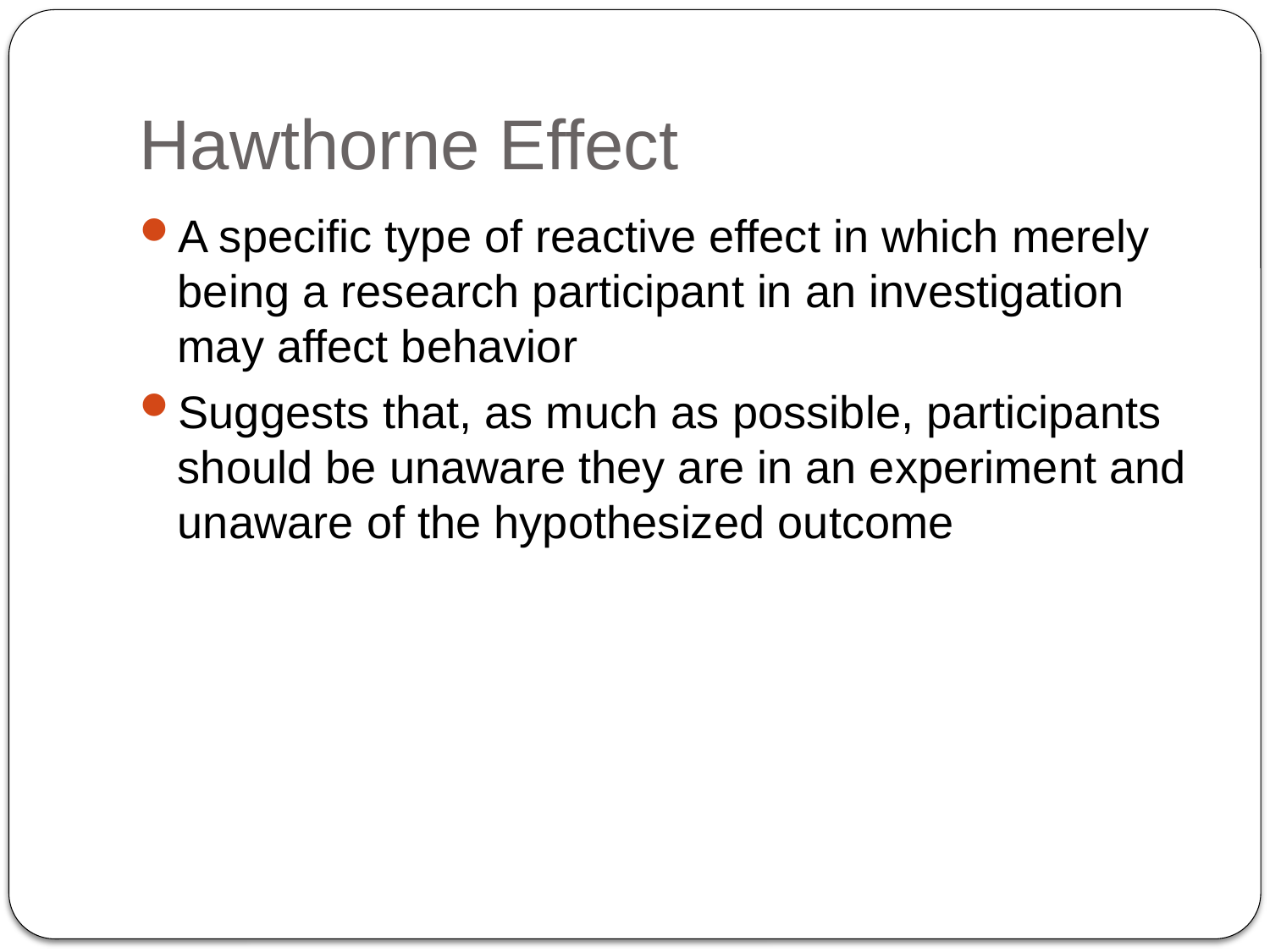

# Hawthorne Effect
A specific type of reactive effect in which merely being a research participant in an investigation may affect behavior
Suggests that, as much as possible, participants should be unaware they are in an experiment and unaware of the hypothesized outcome